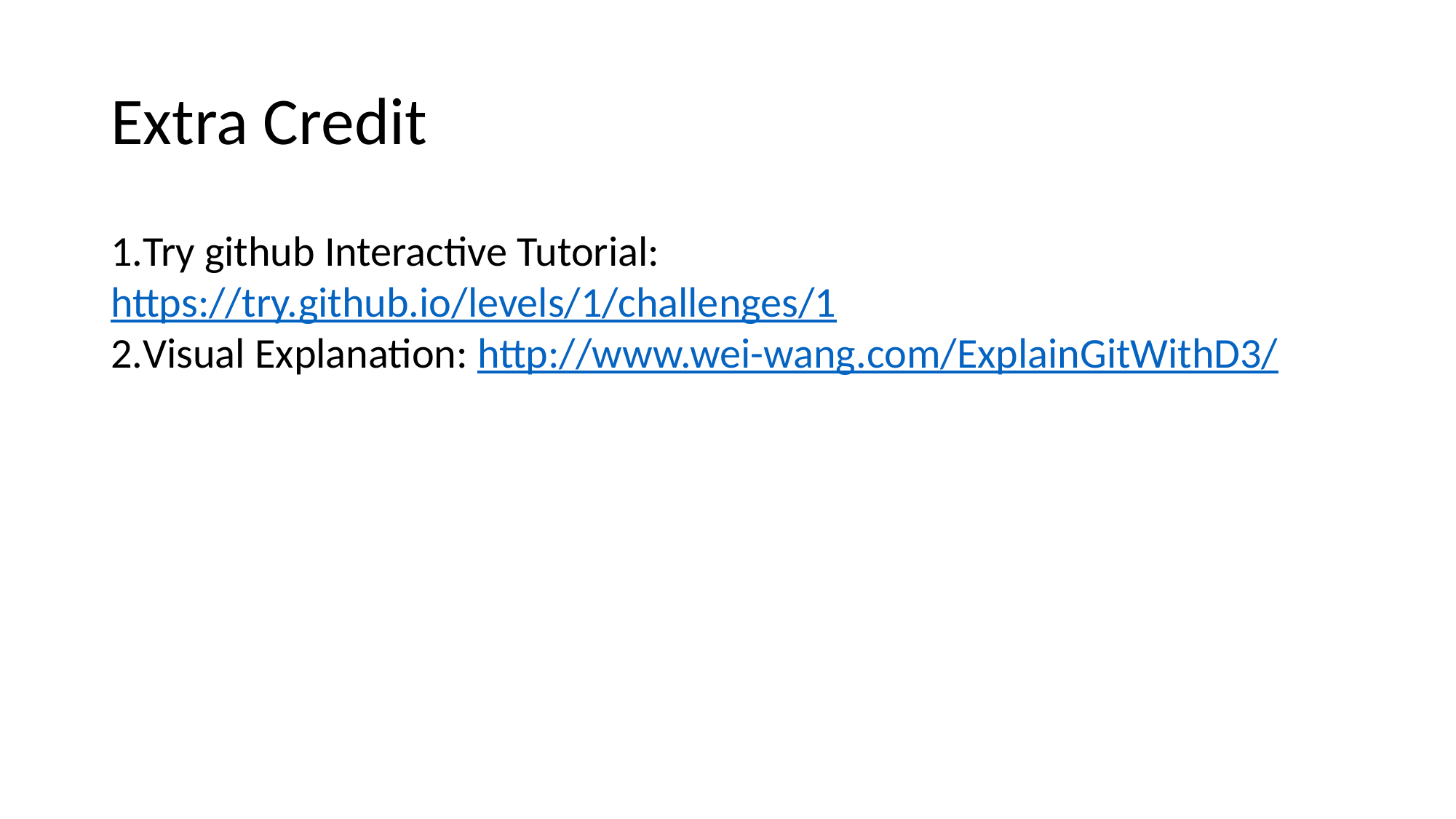

Extra Credit
Try github Interactive Tutorial: https://try.github.io/levels/1/challenges/1
Visual Explanation: http://www.wei-wang.com/ExplainGitWithD3/